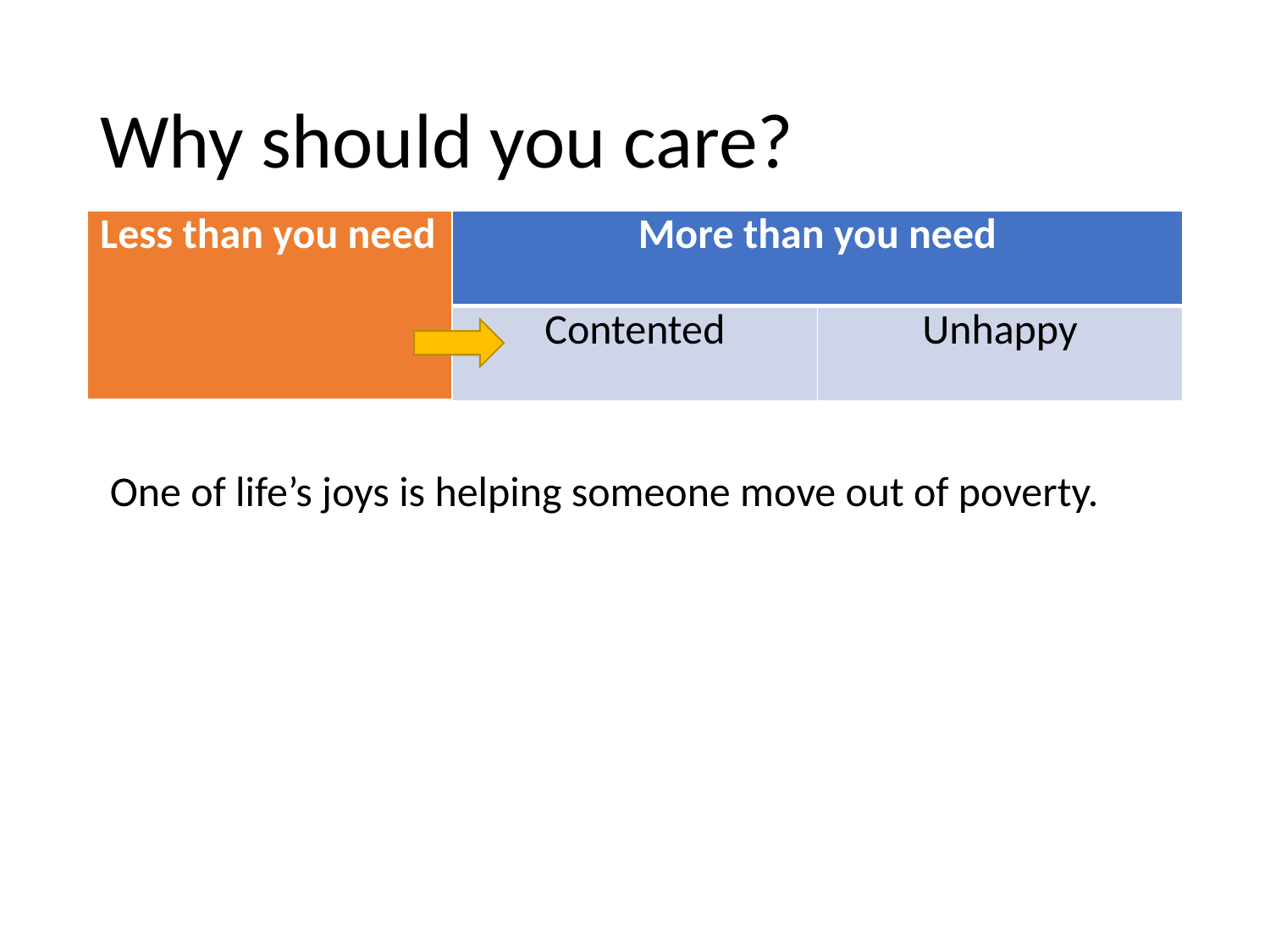

# Why should you care?
| Less than you need | More than you need |  |
| --- | --- | --- |
|  | Contented | Unhappy |

One of life’s joys is helping someone move out of poverty.